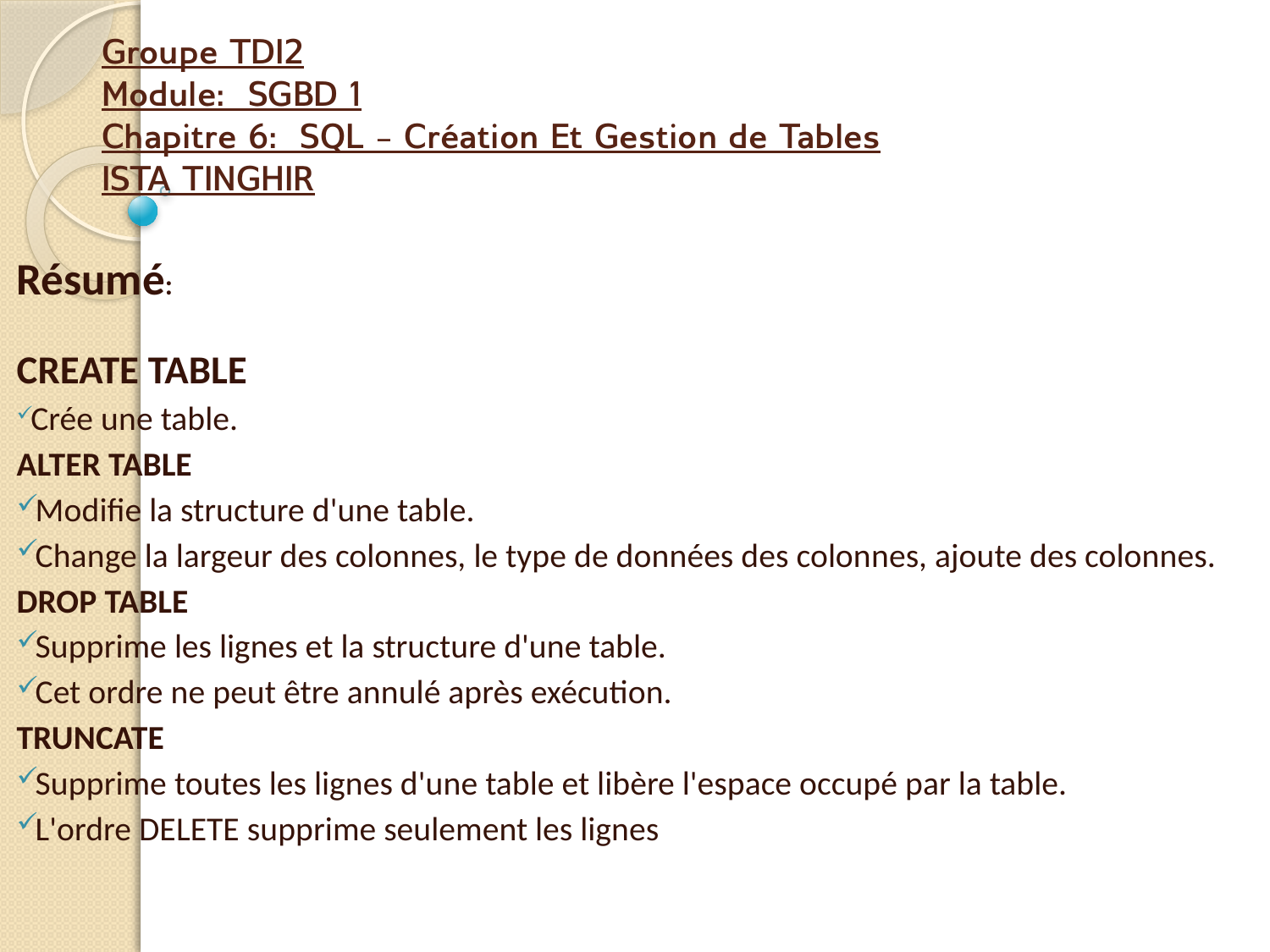

# Groupe TDI2 Module:  SGBD 1 Chapitre 6:  SQL – Création Et Gestion de Tables ISTA TINGHIR

Résumé:

CREATE TABLE
 Crée une table.
ALTER TABLE
 Modifie la structure d'une table.
 Change la largeur des colonnes, le type de données des colonnes, ajoute des colonnes.
DROP TABLE
 Supprime les lignes et la structure d'une table.
 Cet ordre ne peut être annulé après exécution.
TRUNCATE
 Supprime toutes les lignes d'une table et libère l'espace occupé par la table.
 L'ordre DELETE supprime seulement les lignes